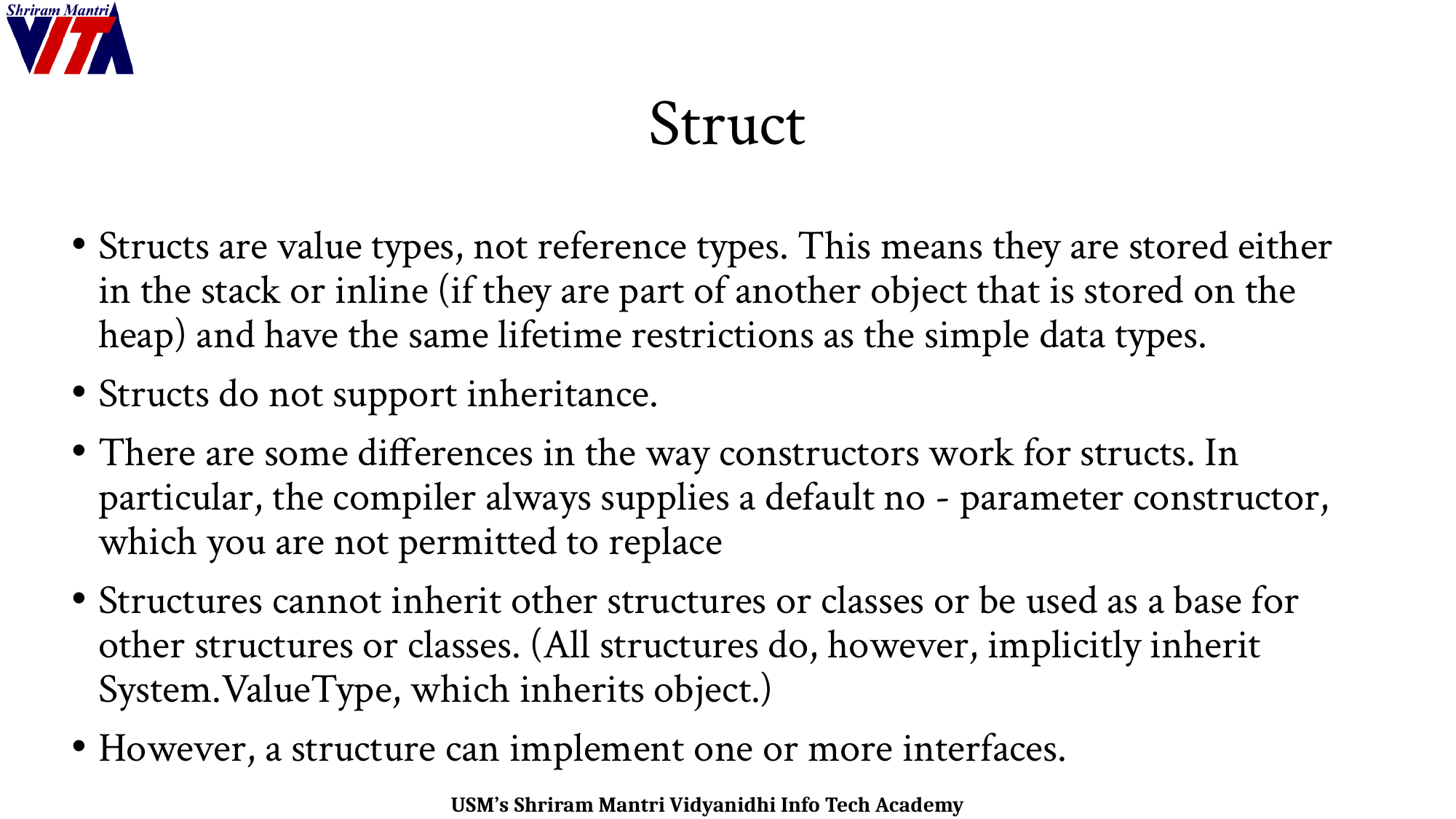

# Struct
Structs are value types, not reference types. This means they are stored either in the stack or inline (if they are part of another object that is stored on the heap) and have the same lifetime restrictions as the simple data types.
Structs do not support inheritance.
There are some differences in the way constructors work for structs. In particular, the compiler always supplies a default no - parameter constructor, which you are not permitted to replace
Structures cannot inherit other structures or classes or be used as a base for other structures or classes. (All structures do, however, implicitly inherit System.ValueType, which inherits object.)
However, a structure can implement one or more interfaces.